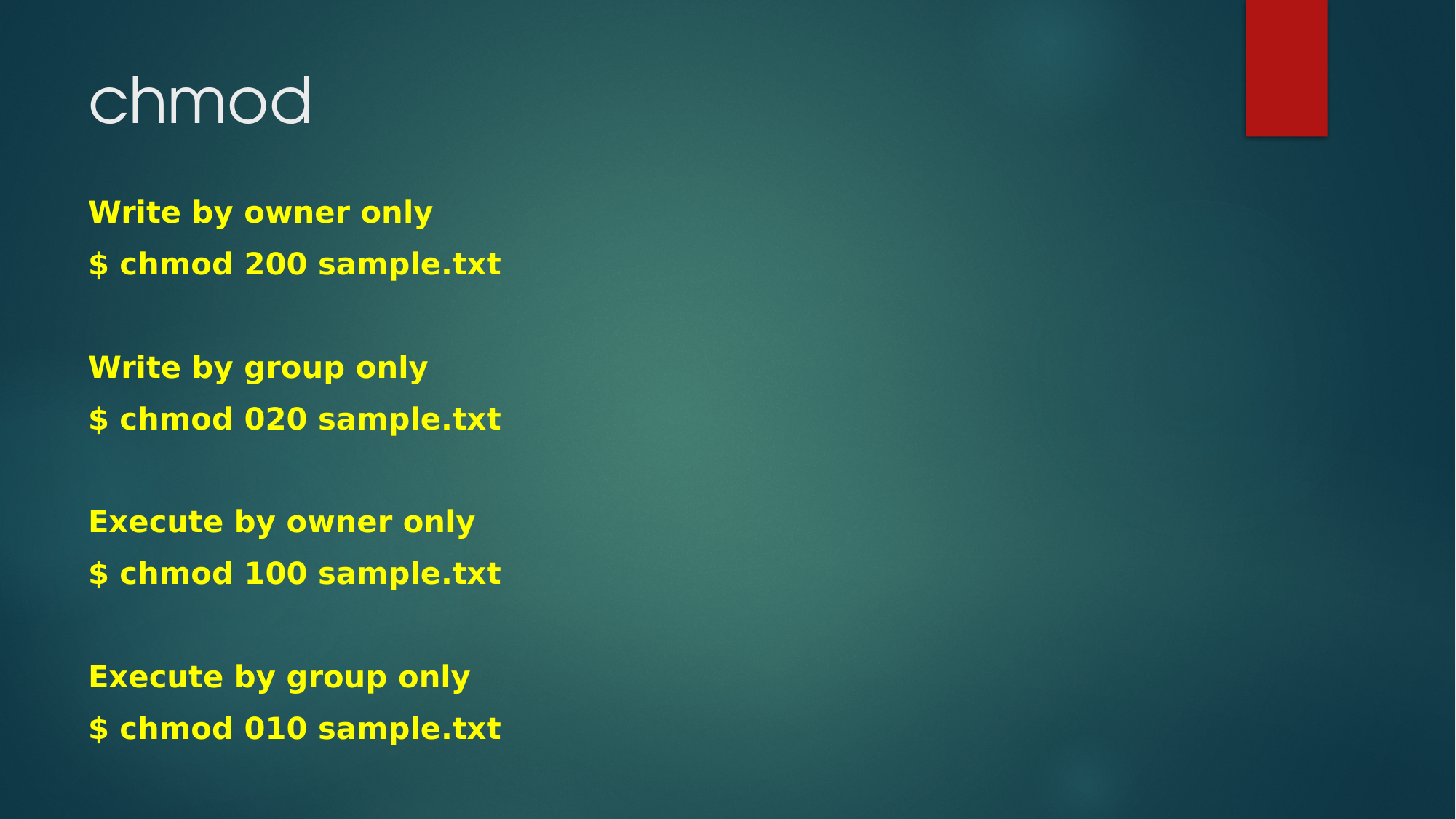

# chmod
Write by owner only
$ chmod 200 sample.txt

Write by group only
$ chmod 020 sample.txt

Execute by owner only
$ chmod 100 sample.txt

Execute by group only
$ chmod 010 sample.txt